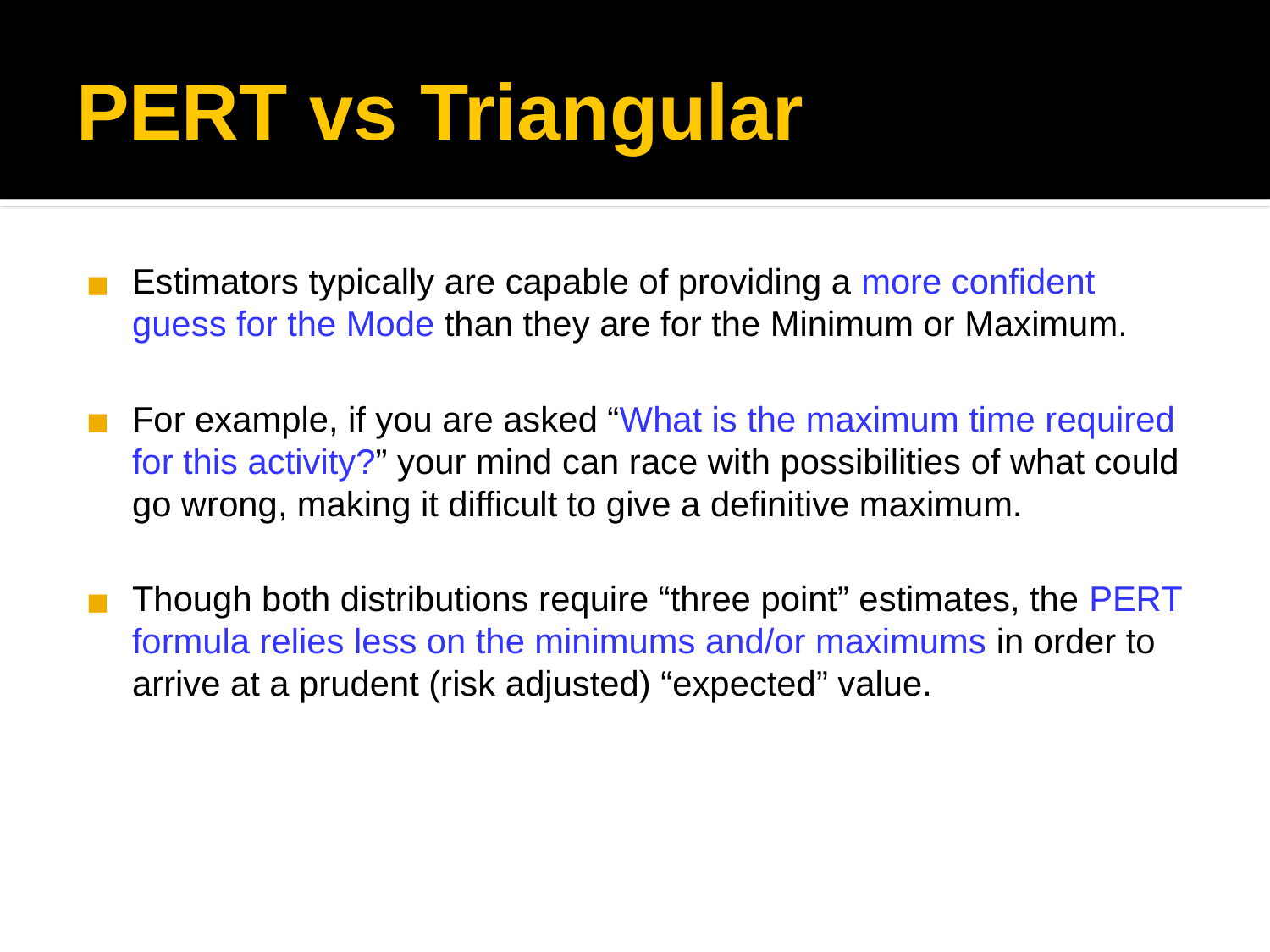

# PERT vs Triangular
Estimators typically are capable of providing a more confident guess for the Mode than they are for the Minimum or Maximum.
For example, if you are asked “What is the maximum time required for this activity?” your mind can race with possibilities of what could go wrong, making it difficult to give a definitive maximum.
Though both distributions require “three point” estimates, the PERT formula relies less on the minimums and/or maximums in order to arrive at a prudent (risk adjusted) “expected” value.